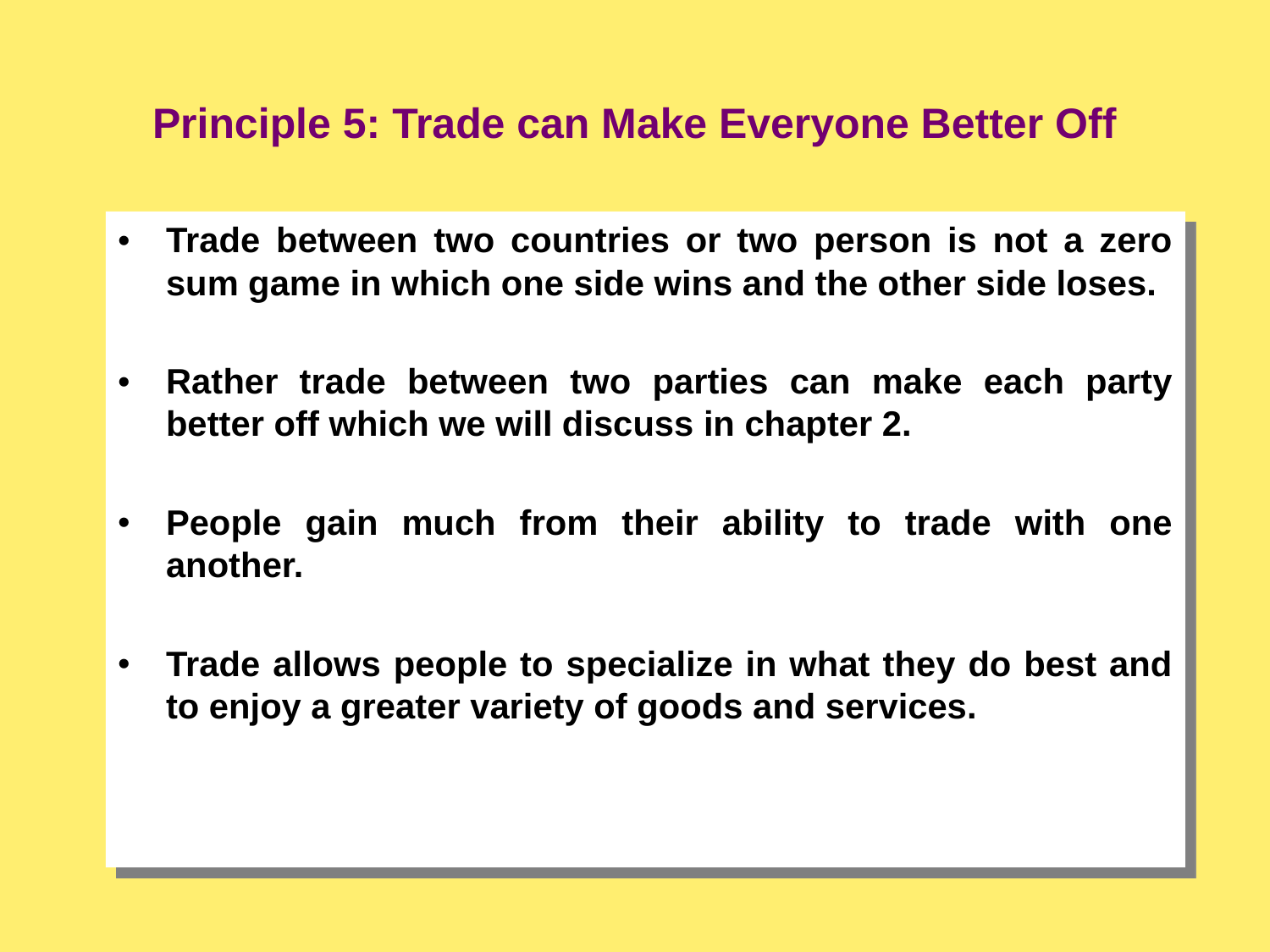

Principle 5: Trade can Make Everyone Better Off
Trade between two countries or two person is not a zero sum game in which one side wins and the other side loses.

Rather trade between two parties can make each party better off which we will discuss in chapter 2.

People gain much from their ability to trade with one another.

Trade allows people to specialize in what they do best and to enjoy a greater variety of goods and services.